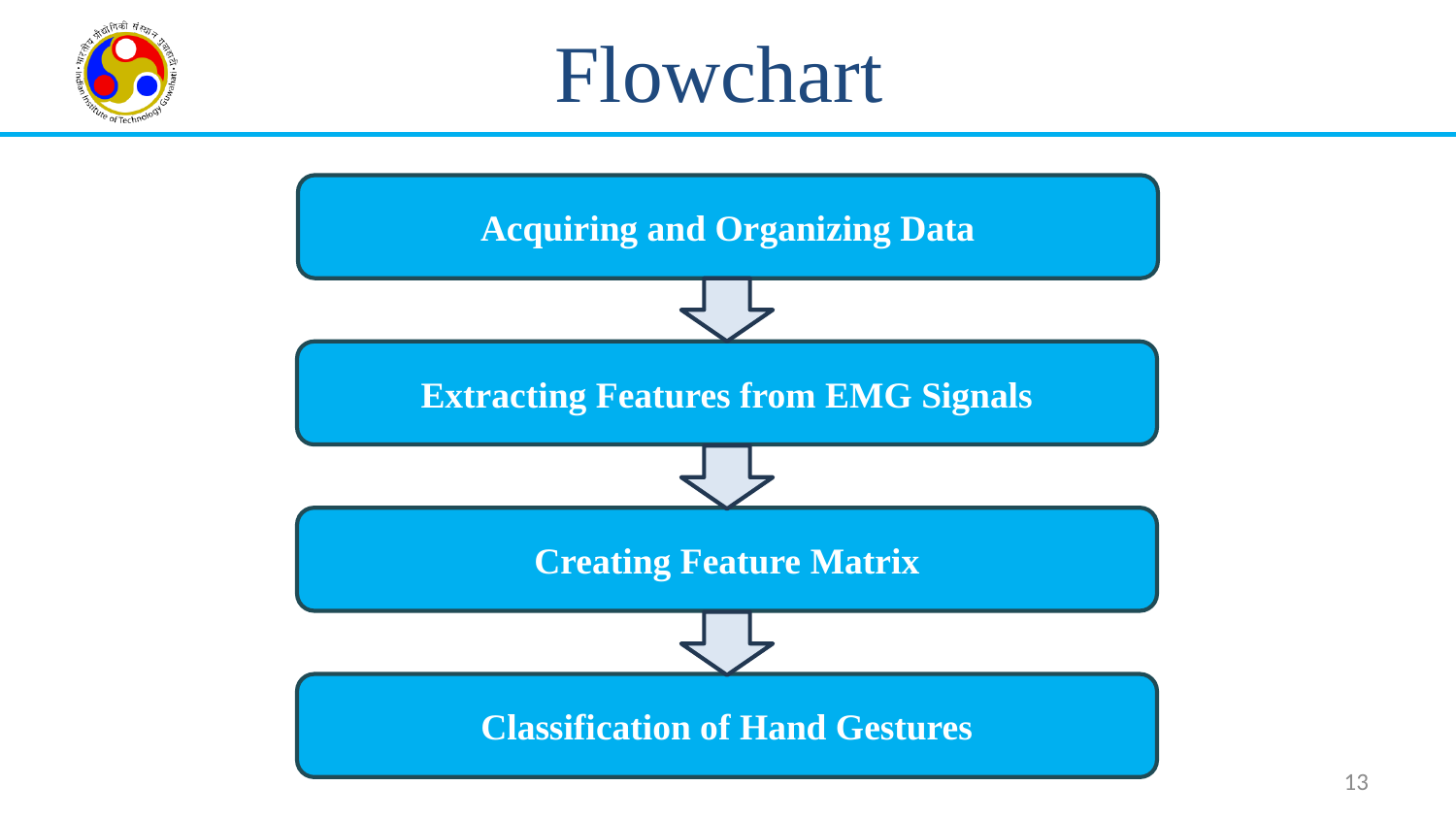

Flowchart
Acquiring and Organizing Data

Extracting Features from EMG Signals

Creating Feature Matrix

Classification of Hand Gestures
13